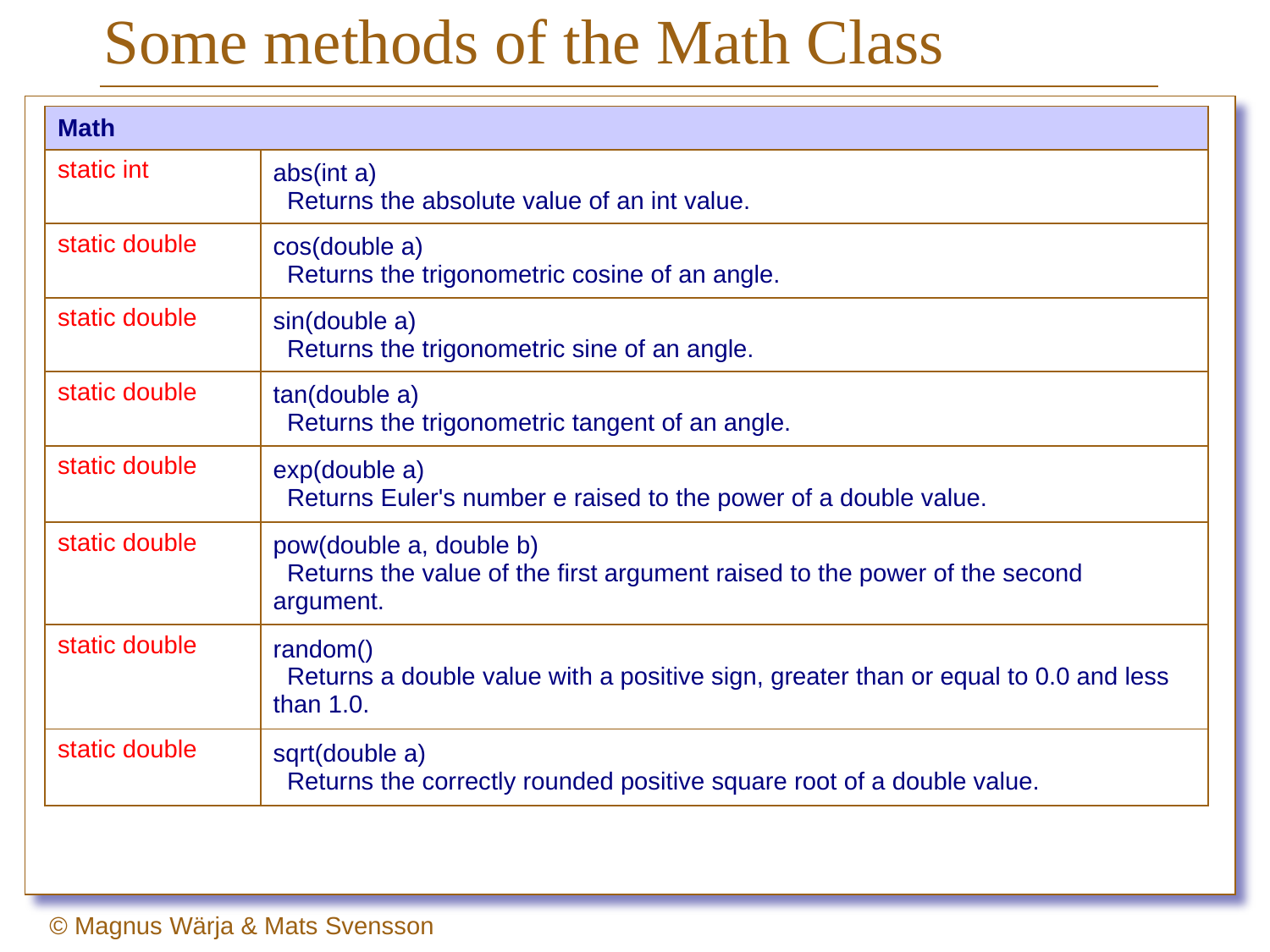

# Some methods of the Math Class
| Math |  |
| --- | --- |
| static int | abs(int a) Returns the absolute value of an int value. |
| static double | cos(double a)   Returns the trigonometric cosine of an angle. |
| static double | sin(double a)   Returns the trigonometric sine of an angle. |
| static double | tan(double a)   Returns the trigonometric tangent of an angle. |
| static double | exp(double a)   Returns Euler's number e raised to the power of a double value. |
| static double | pow(double a, double b)   Returns the value of the first argument raised to the power of the second argument. |
| static double | random()   Returns a double value with a positive sign, greater than or equal to 0.0 and less than 1.0. |
| static double | sqrt(double a)   Returns the correctly rounded positive square root of a double value. |